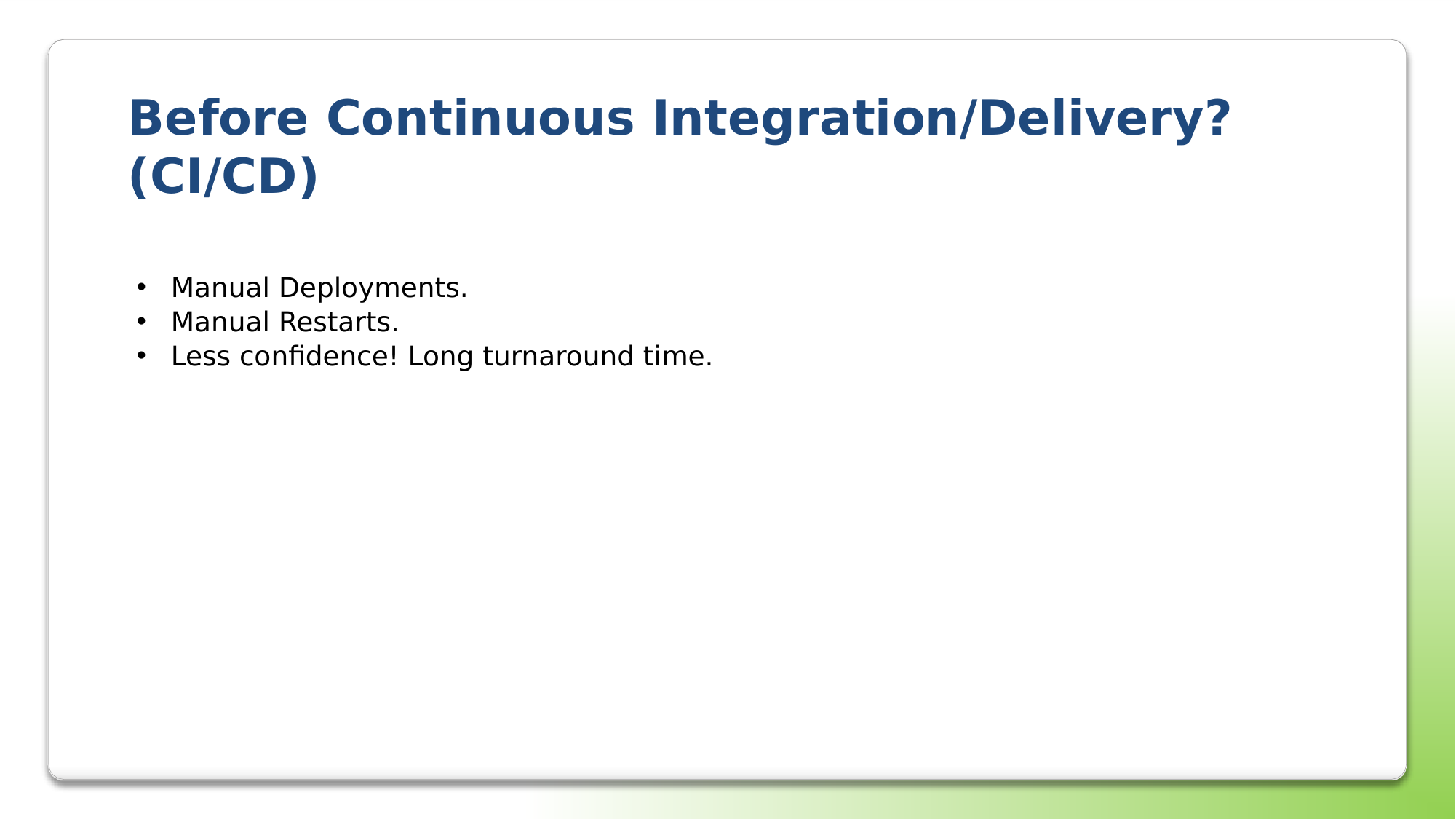

# Before Continuous Integration/Delivery? (CI/CD)
Manual Deployments.
Manual Restarts.
Less confidence! Long turnaround time.